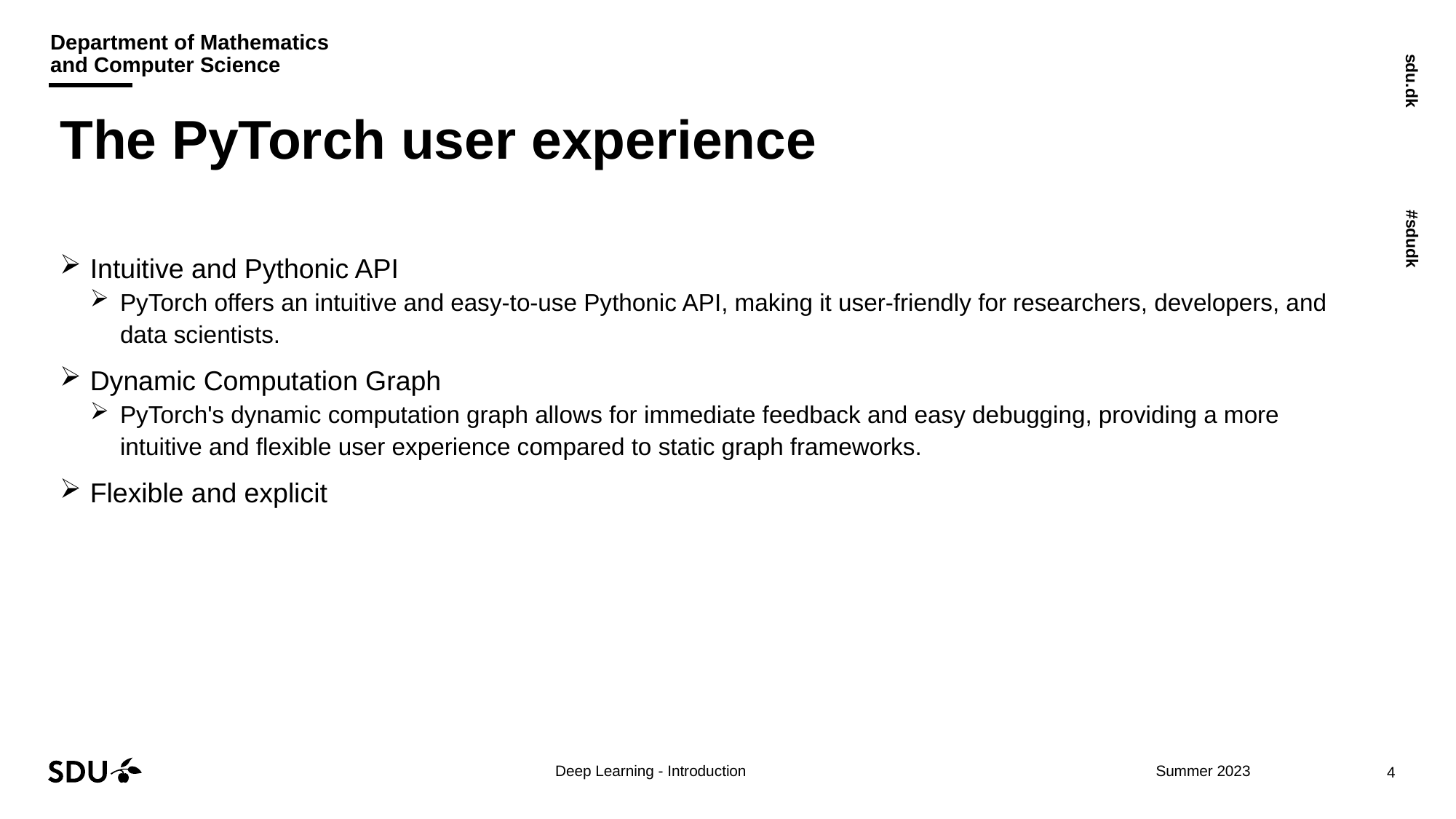

# The PyTorch user experience
Intuitive and Pythonic API
PyTorch offers an intuitive and easy-to-use Pythonic API, making it user-friendly for researchers, developers, and data scientists.
Dynamic Computation Graph
PyTorch's dynamic computation graph allows for immediate feedback and easy debugging, providing a more intuitive and flexible user experience compared to static graph frameworks.
Flexible and explicit
Deep Learning - Introduction
4
Summer 2023